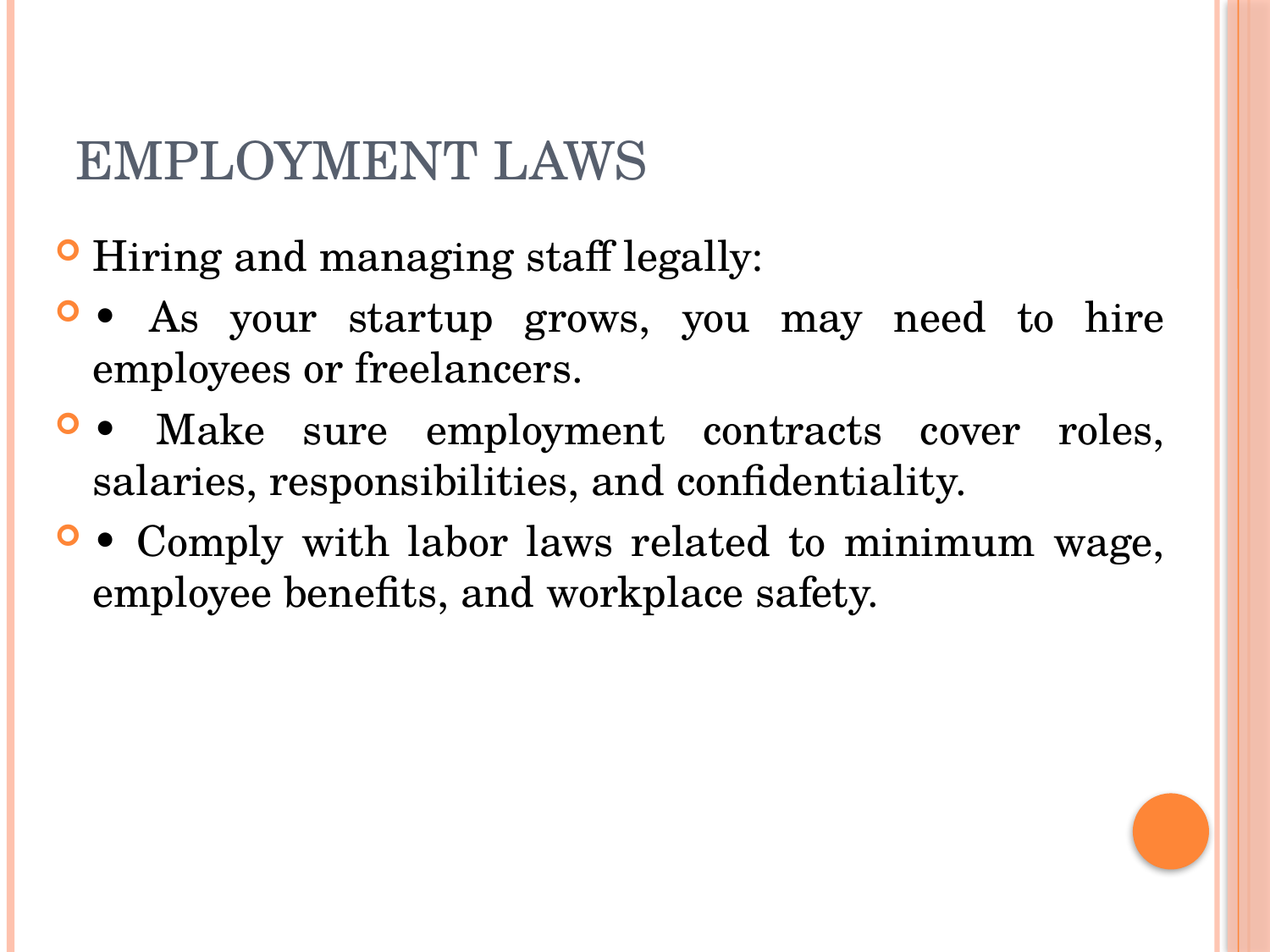

# Employment Laws
Hiring and managing staff legally:
• As your startup grows, you may need to hire employees or freelancers.
• Make sure employment contracts cover roles, salaries, responsibilities, and confidentiality.
• Comply with labor laws related to minimum wage, employee benefits, and workplace safety.